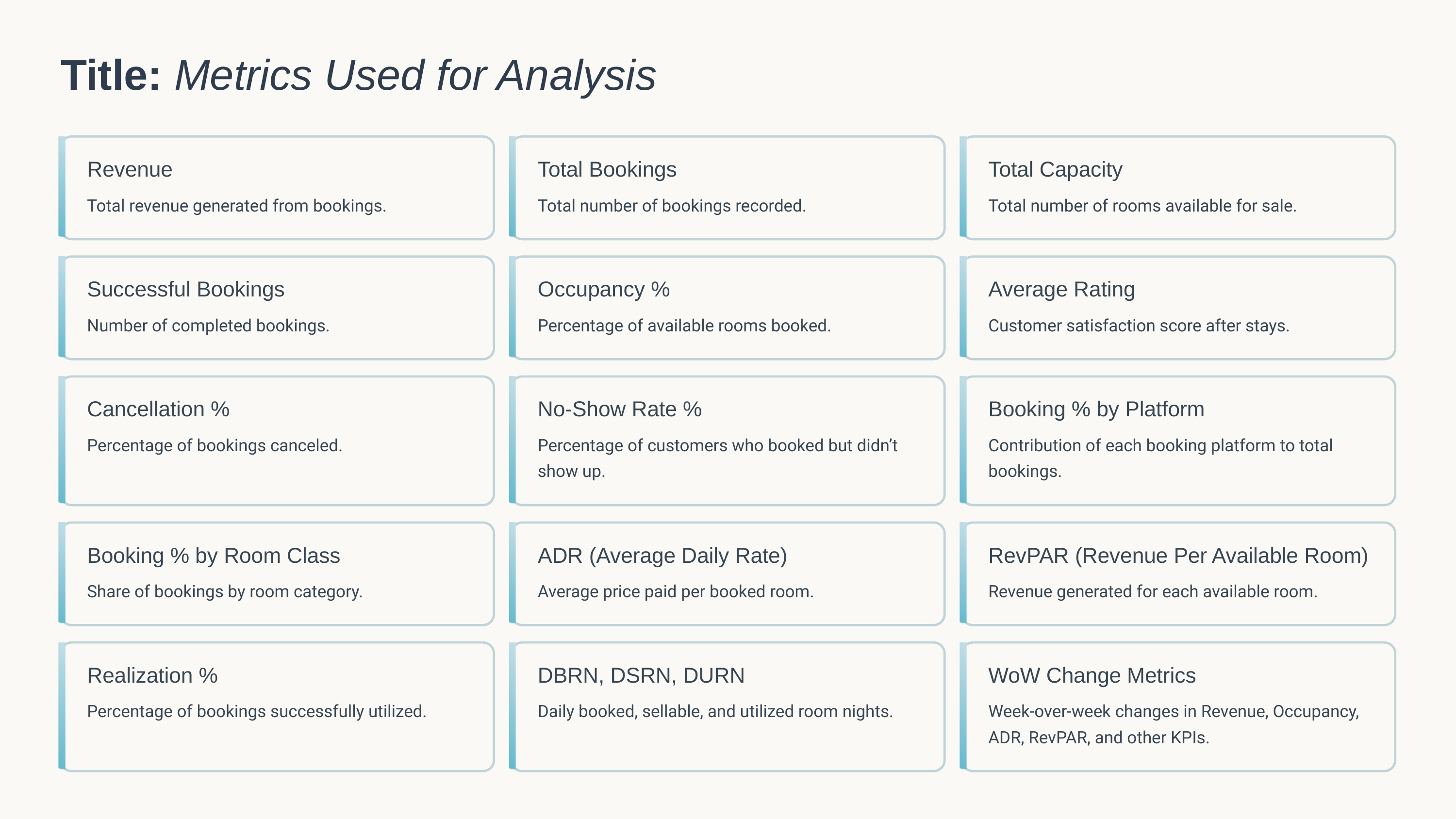

Title: Metrics Used for Analysis

Revenue
Total Bookings
Total Capacity
Total revenue generated from bookings.
Total number of bookings recorded.
Total number of rooms available for sale.

Successful Bookings
Occupancy %
Average Rating
Number of completed bookings.
Percentage of available rooms booked.
Customer satisfaction score after stays.

Cancellation %
No-Show Rate %
Booking % by Platform
Percentage of bookings canceled.
Percentage of customers who booked but didn’t show up.
Contribution of each booking platform to total bookings.

Booking % by Room Class
ADR (Average Daily Rate)
RevPAR (Revenue Per Available Room)
Share of bookings by room category.
Average price paid per booked room.
Revenue generated for each available room.

Realization %
DBRN, DSRN, DURN
WoW Change Metrics
Percentage of bookings successfully utilized.
Daily booked, sellable, and utilized room nights.
Week-over-week changes in Revenue, Occupancy, ADR, RevPAR, and other KPIs.